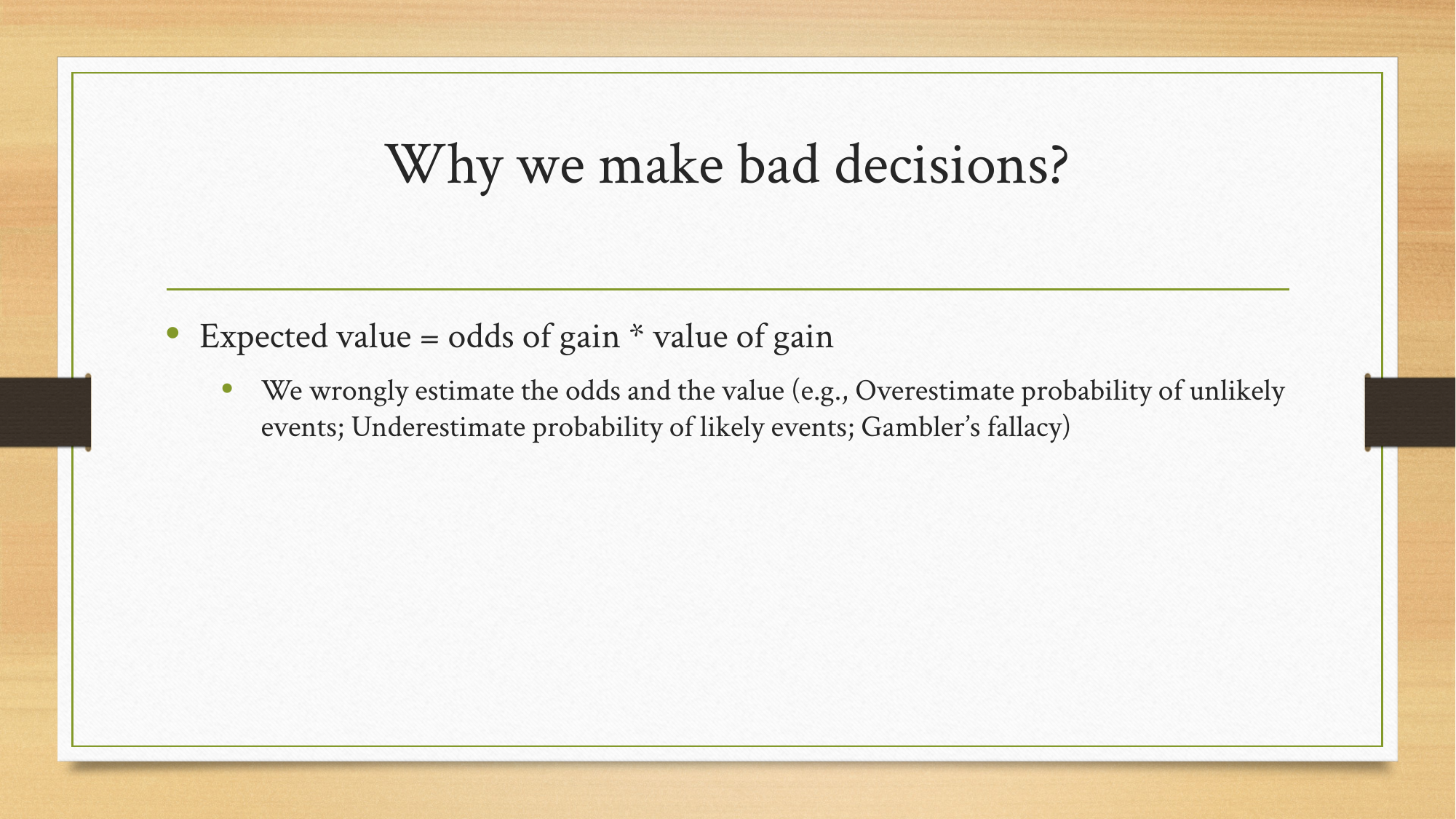

# Why we make bad decisions?
Expected value = odds of gain * value of gain
We wrongly estimate the odds and the value (e.g., Overestimate probability of unlikely events; Underestimate probability of likely events; Gambler’s fallacy)